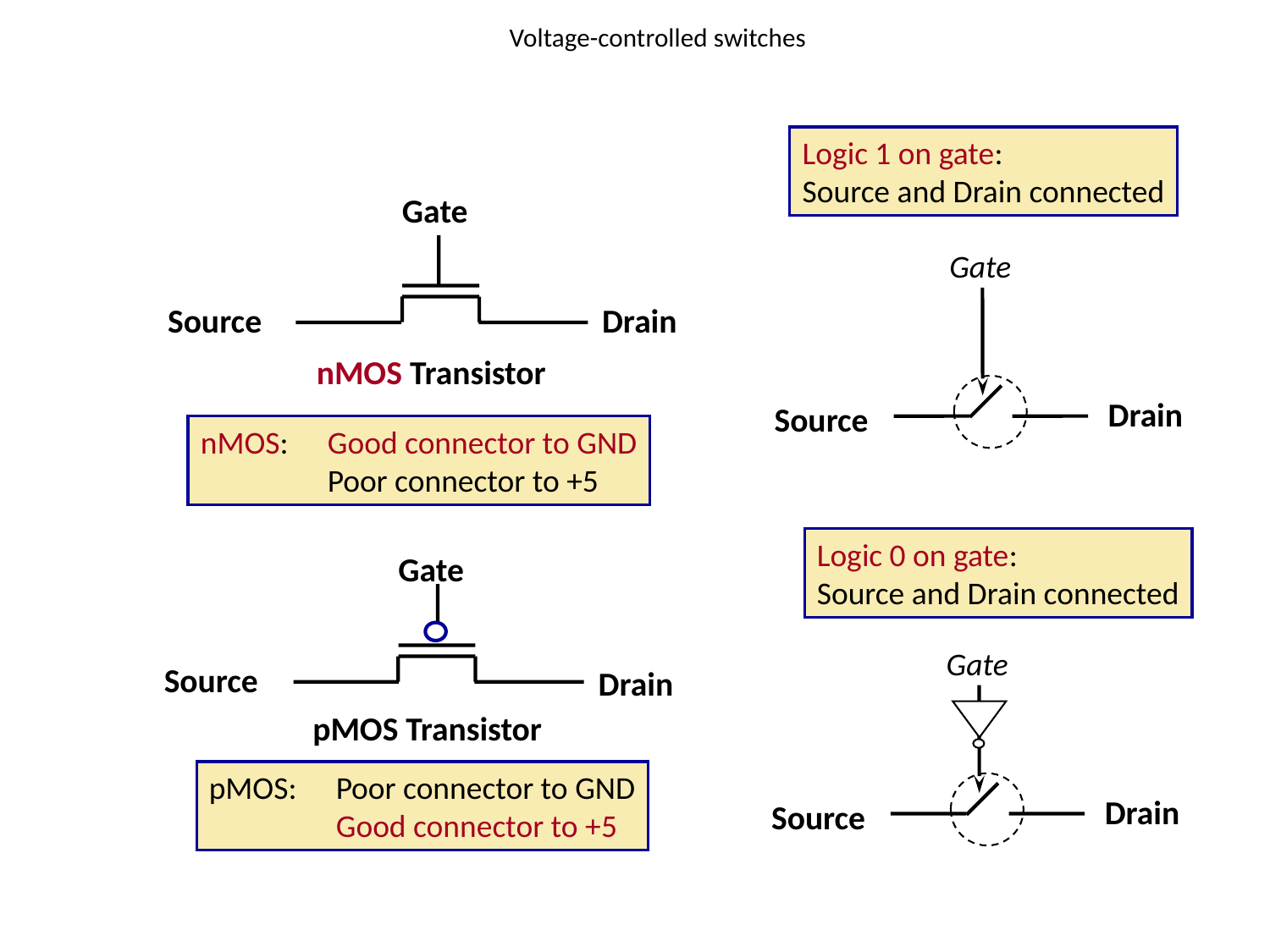

# Voltage-controlled switches
Logic 1 on gate:
Source and Drain connected
Gate

Drain
Source

nMOS Transistor
Gate

Drain
Source

nMOS: 	Good connector to GND
	Poor connector to +5
Logic 0 on gate:
Source and Drain connected
Gate

Source

Drain

pMOS Transistor
Gate

Drain
Source

pMOS: 	Poor connector to GND
	Good connector to +5